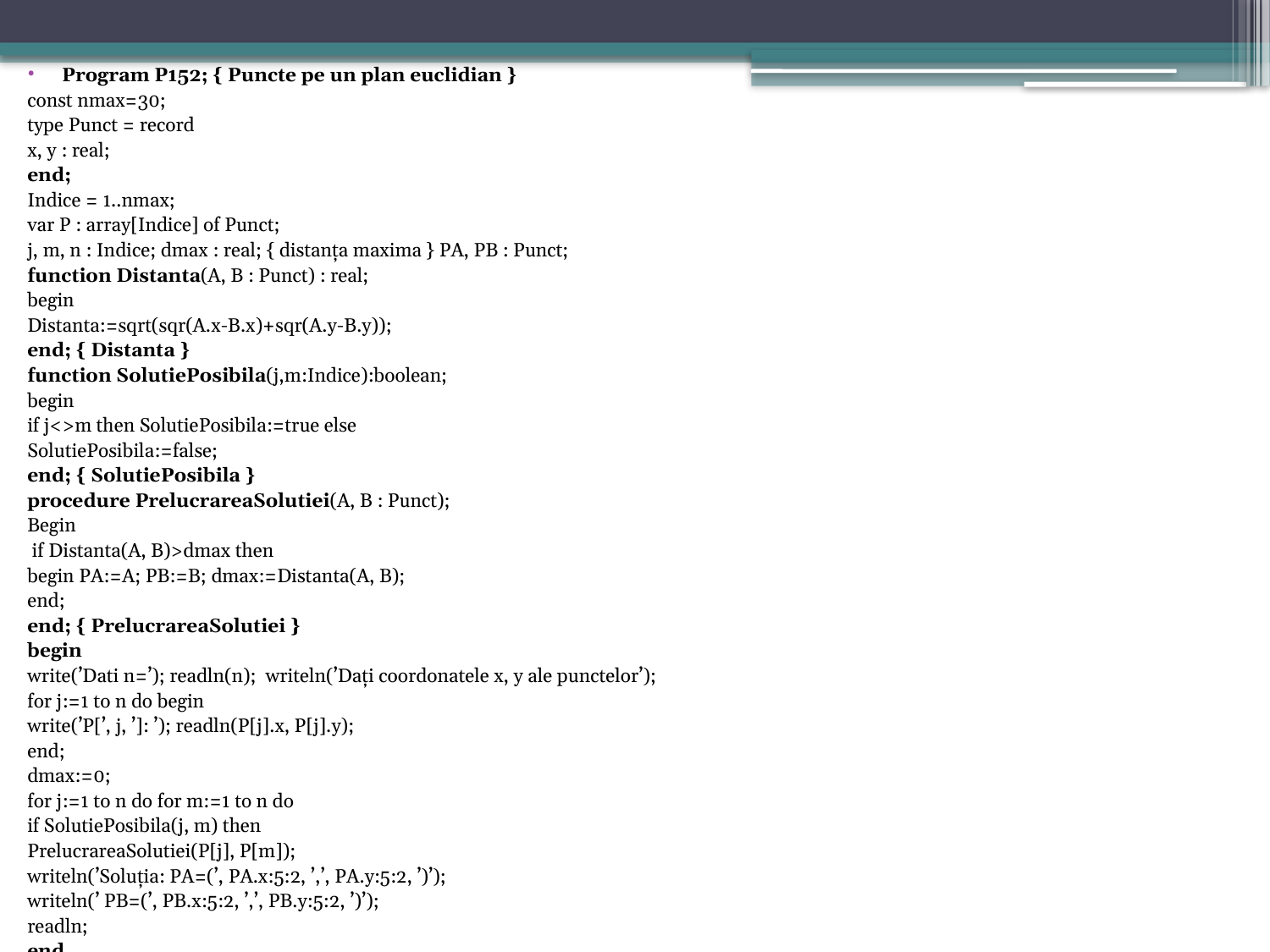

Program P152; { Puncte pe un plan euclidian }
const nmax=30;
type Punct = record
x, y : real;
end;
Indice = 1..nmax;
var P : array[Indice] of Punct;
j, m, n : Indice; dmax : real; { distanţa maxima } PA, PB : Punct;
function Distanta(A, B : Punct) : real;
begin
Distanta:=sqrt(sqr(A.x-B.x)+sqr(A.y-B.y));
end; { Distanta }
function SolutiePosibila(j,m:Indice):boolean;
begin
if j<>m then SolutiePosibila:=true else
SolutiePosibila:=false;
end; { SolutiePosibila }
procedure PrelucrareaSolutiei(A, B : Punct);
Begin
 if Distanta(A, B)>dmax then
begin PA:=A; PB:=B; dmax:=Distanta(A, B);
end;
end; { PrelucrareaSolutiei }
begin
write(’Dati n=’); readln(n);  writeln(’Daţi coordonatele x, y ale punctelor’);
for j:=1 to n do begin
write(’P[’, j, ’]: ’); readln(P[j].x, P[j].y);
end;
dmax:=0;
for j:=1 to n do for m:=1 to n do
if SolutiePosibila(j, m) then
PrelucrareaSolutiei(P[j], P[m]);
writeln(’Soluţia: PA=(’, PA.x:5:2, ’,’, PA.y:5:2, ’)’);
writeln(’ PB=(’, PB.x:5:2, ’,’, PB.y:5:2, ’)’);
readln;
end.